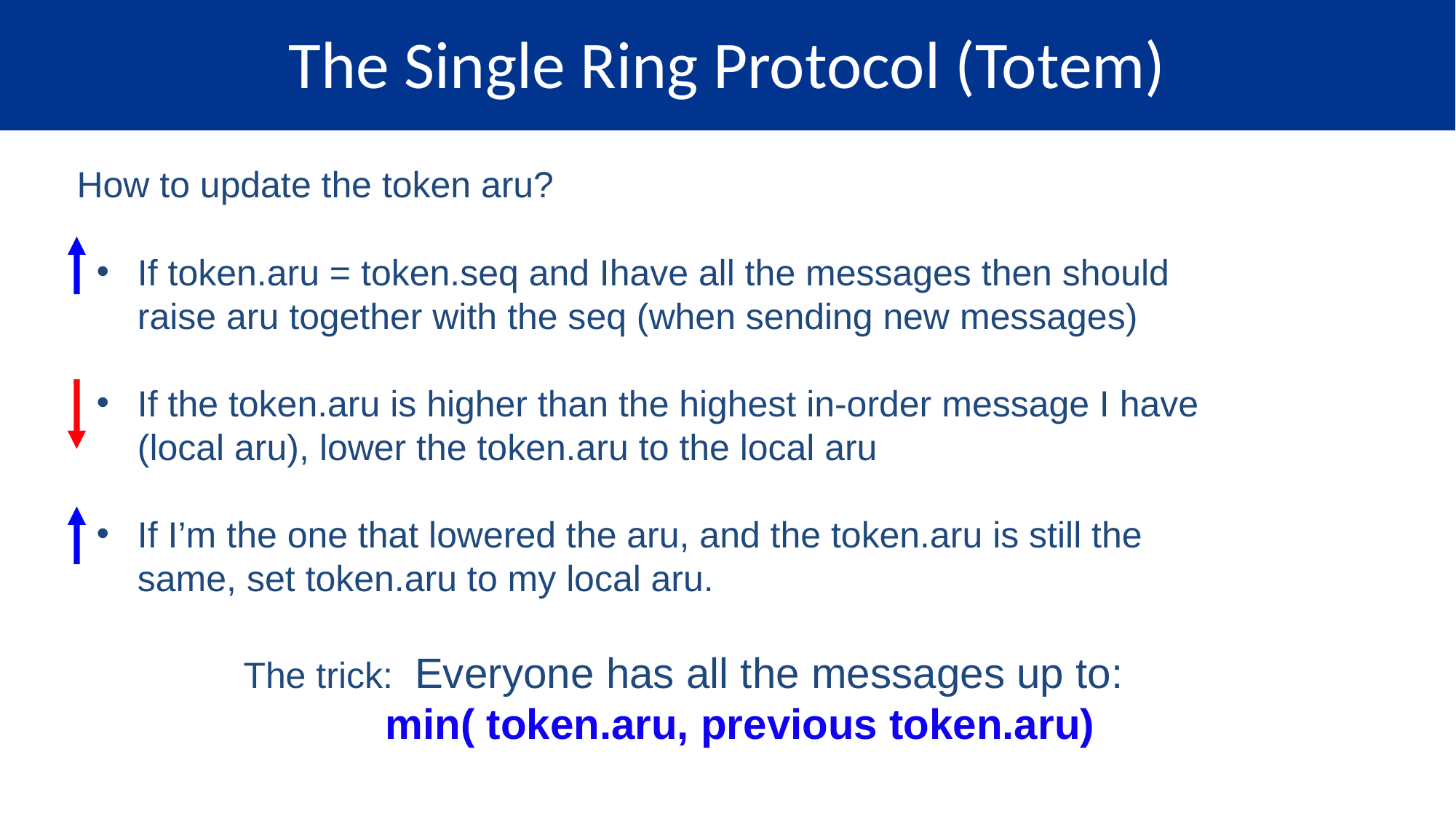

The Single Ring Protocol (Totem)
How to update the token aru?

If token.aru = token.seq and Ihave all the messages then should raise aru together with the seq (when sending new messages)

If the token.aru is higher than the highest in-order message I have (local aru), lower the token.aru to the local aru

If I’m the one that lowered the aru, and the token.aru is still the same, set token.aru to my local aru.

The trick:  Everyone has all the messages up to:
            min( token.aru, previous token.aru)